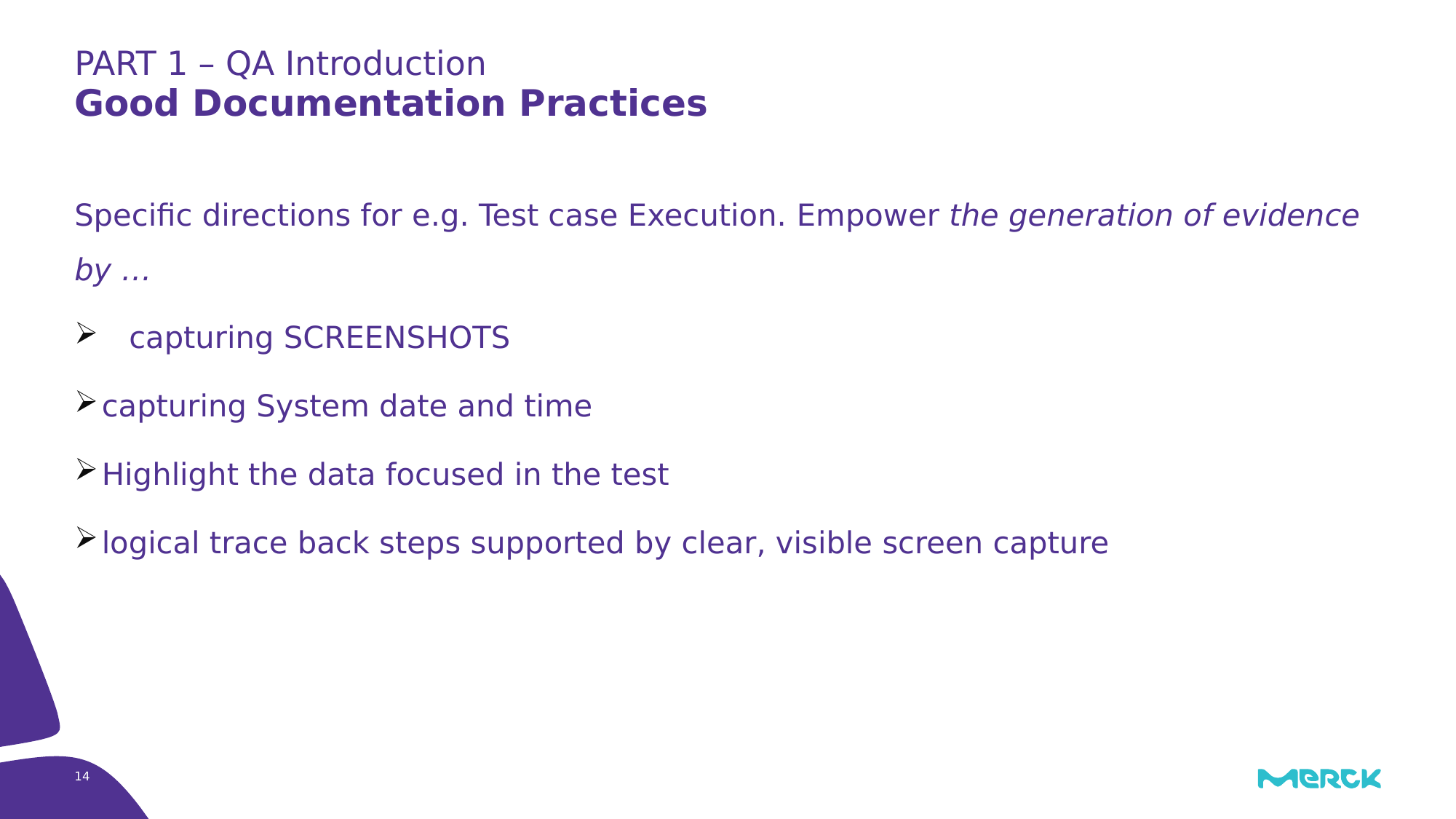

PART 1 – QA Introduction

# Good Documentation Practices
Specific directions for e.g. Test case Execution. Empower the generation of evidence by …
capturing SCREENSHOTS
capturing System date and time
Highlight the data focused in the test
logical trace back steps supported by clear, visible screen capture

14